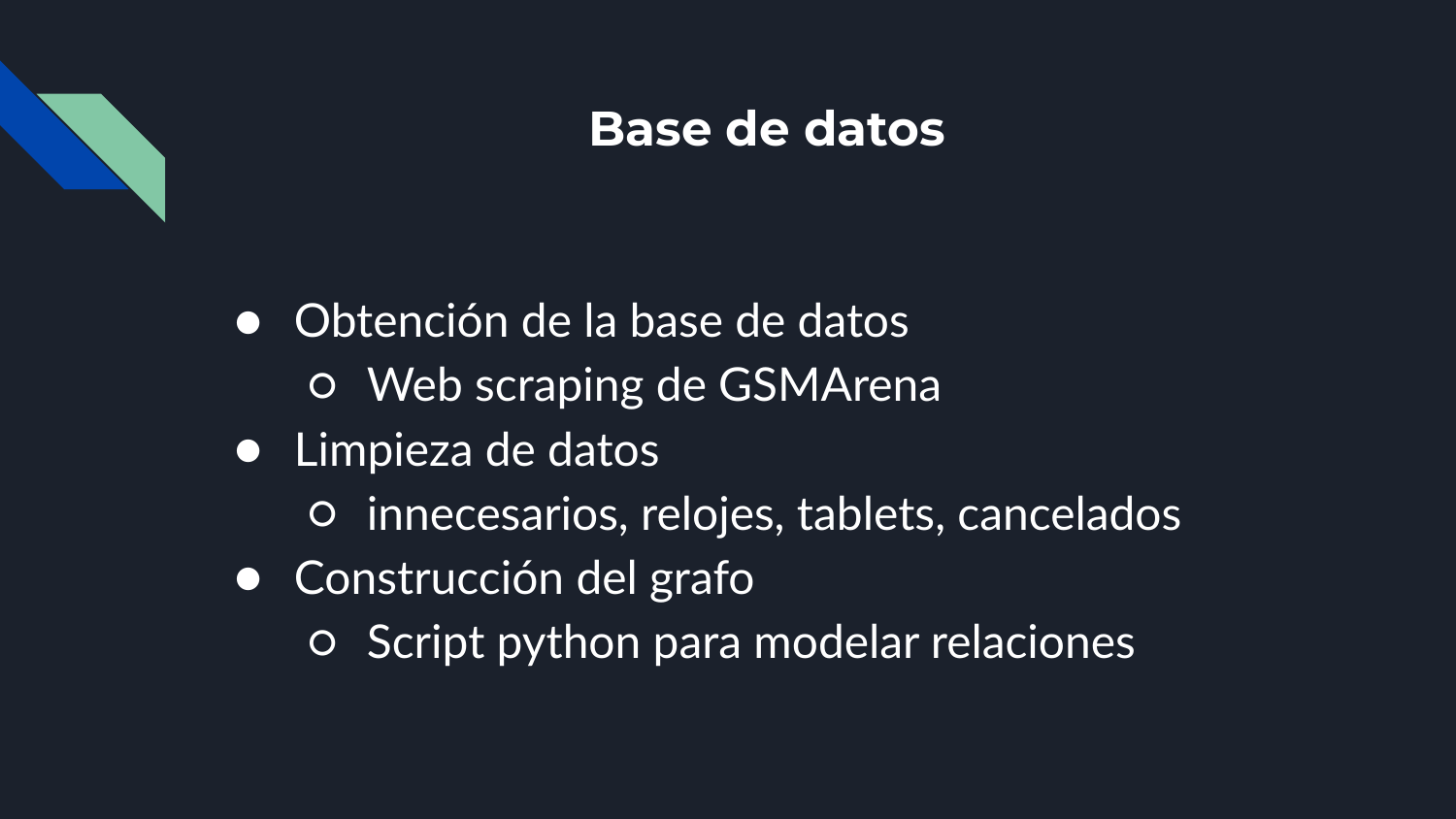

# Base de datos
Obtención de la base de datos
Web scraping de GSMArena
Limpieza de datos
innecesarios, relojes, tablets, cancelados
Construcción del grafo
Script python para modelar relaciones